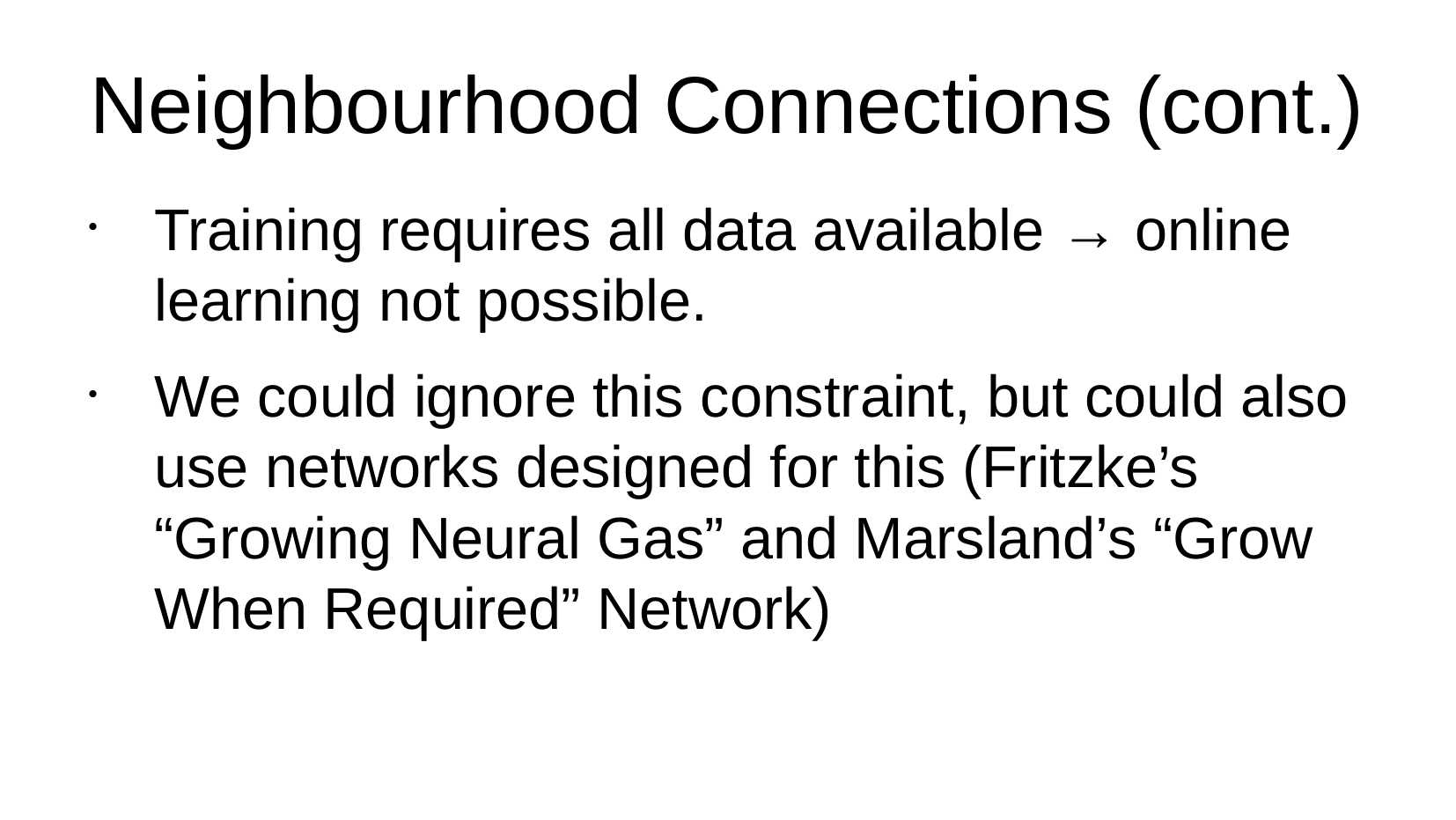

Neighbourhood Connections (cont.)
Training requires all data available → online learning not possible.
We could ignore this constraint, but could also use networks designed for this (Fritzke’s “Growing Neural Gas” and Marsland’s “Grow When Required” Network)